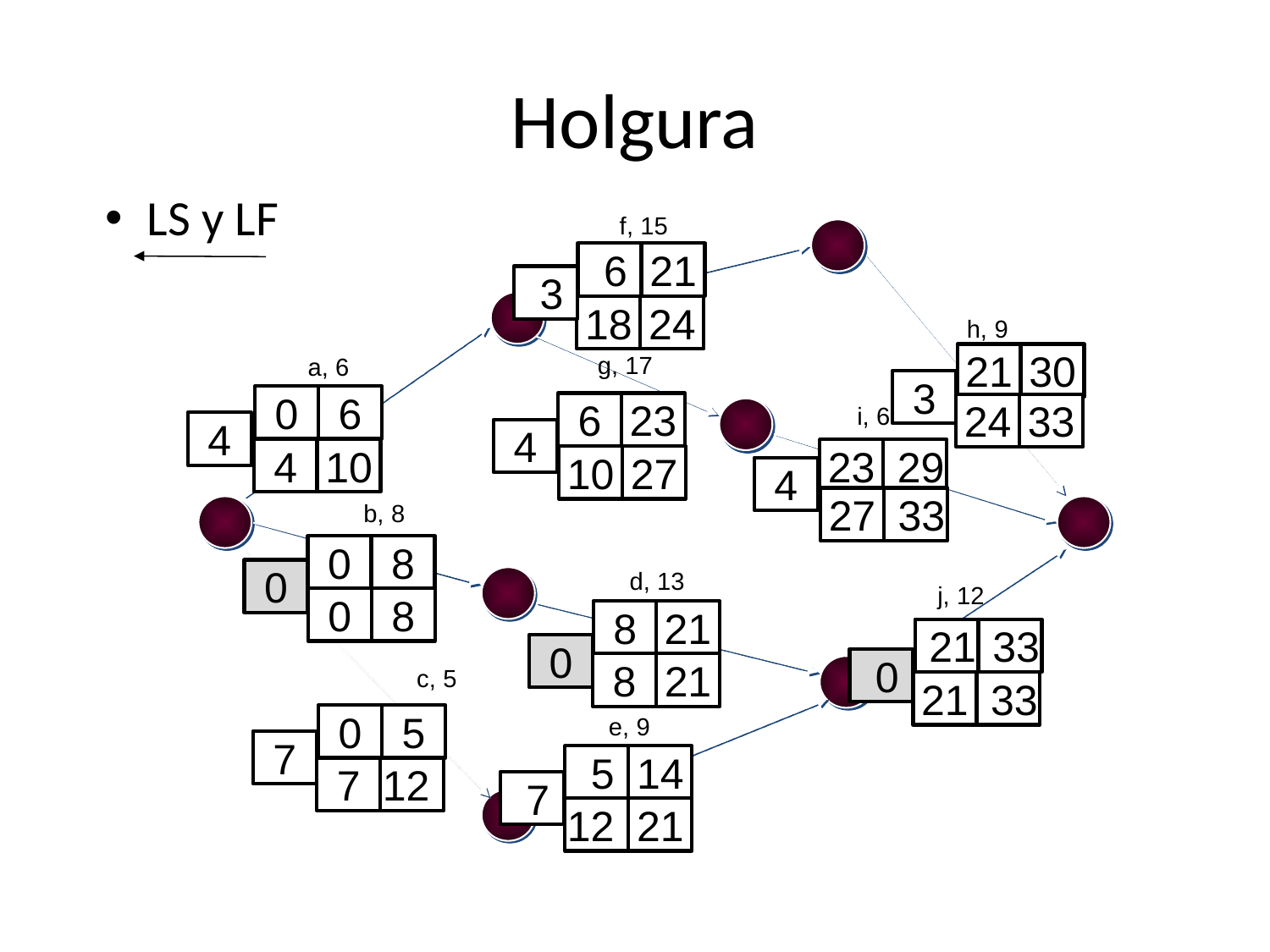

# Holgura
  LS y LF
f, 15

 6
 21

 3

  18
  24
h, 9

g, 17
 21
 30
a, 6
 3
0
6
 6
 23
 24
 33
i, 6

4
 4

 4
 10
 23
 29
  10
  27
 4
27
 33
b, 8

0
8

d, 13
0

j, 12
0
8
 8
 21

 21
 33
 0
 0
  8
  21

c, 5
21
 33

e, 9
0
5
7
 5
 14
7
12
 7

12
 21